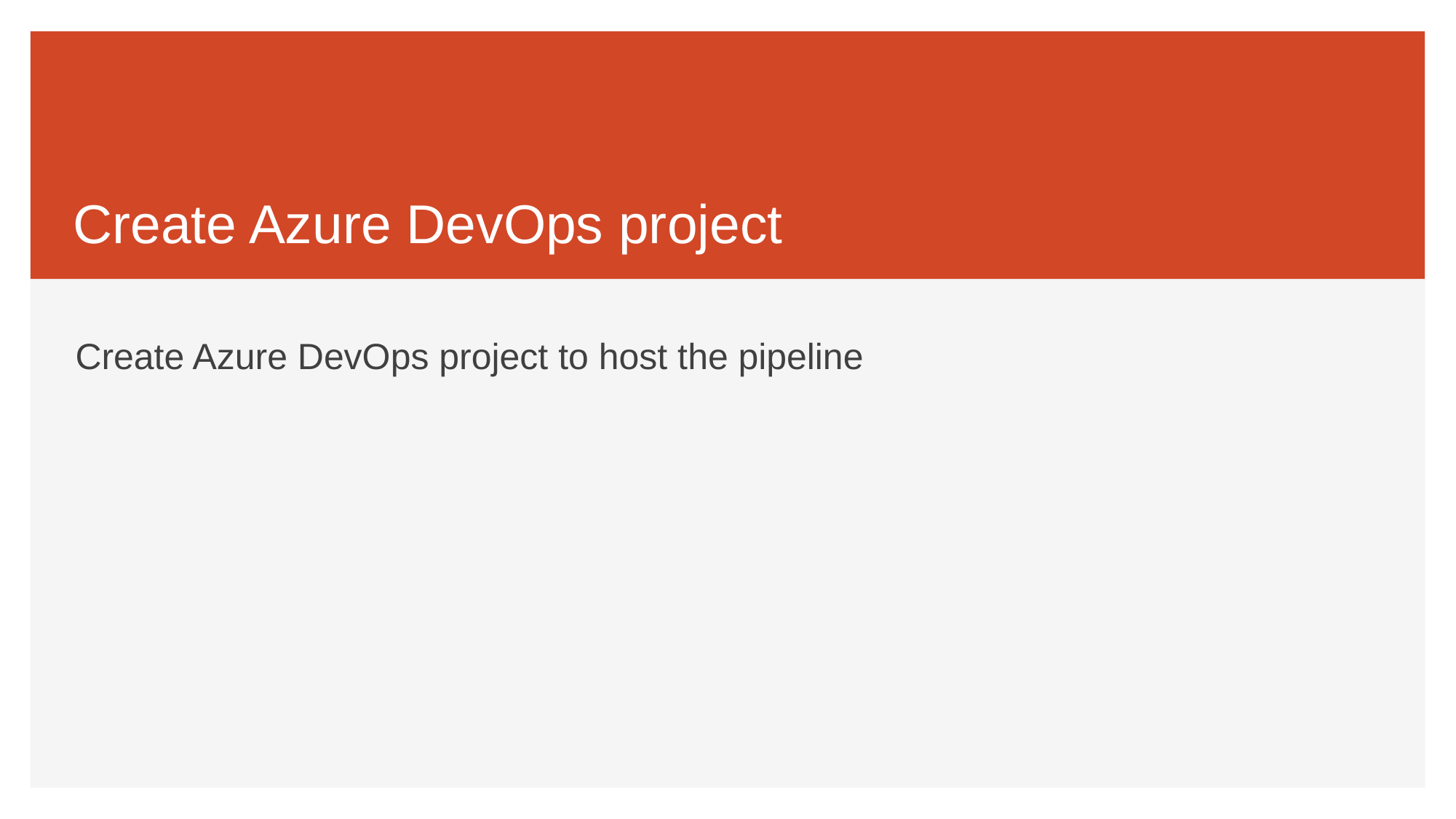

# Create Azure DevOps project
Create Azure DevOps project to host the pipeline